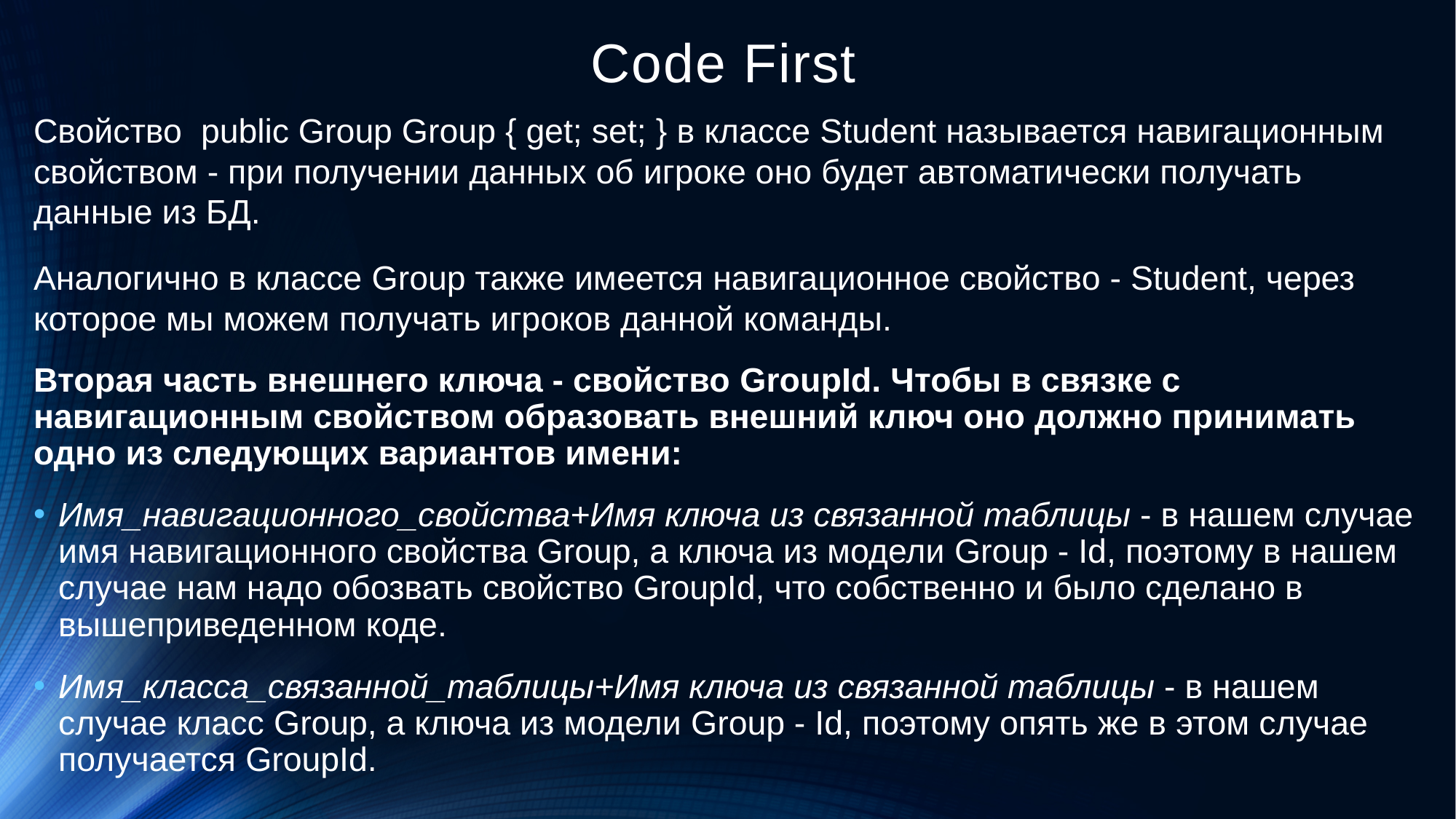

# Code First
Свойство  public Group Group { get; set; } в классе Student называется навигационным свойством - при получении данных об игроке оно будет автоматически получать данные из БД.
Аналогично в классе Group также имеется навигационное свойство - Student, через которое мы можем получать игроков данной команды.
Вторая часть внешнего ключа - свойство GroupId. Чтобы в связке с навигационным свойством образовать внешний ключ оно должно принимать одно из следующих вариантов имени:
Имя_навигационного_свойства+Имя ключа из связанной таблицы - в нашем случае имя навигационного свойства Group, а ключа из модели Group - Id, поэтому в нашем случае нам надо обозвать свойство GroupId, что собственно и было сделано в вышеприведенном коде.
Имя_класса_связанной_таблицы+Имя ключа из связанной таблицы - в нашем случае класс Group, а ключа из модели Group - Id, поэтому опять же в этом случае получается GroupId.